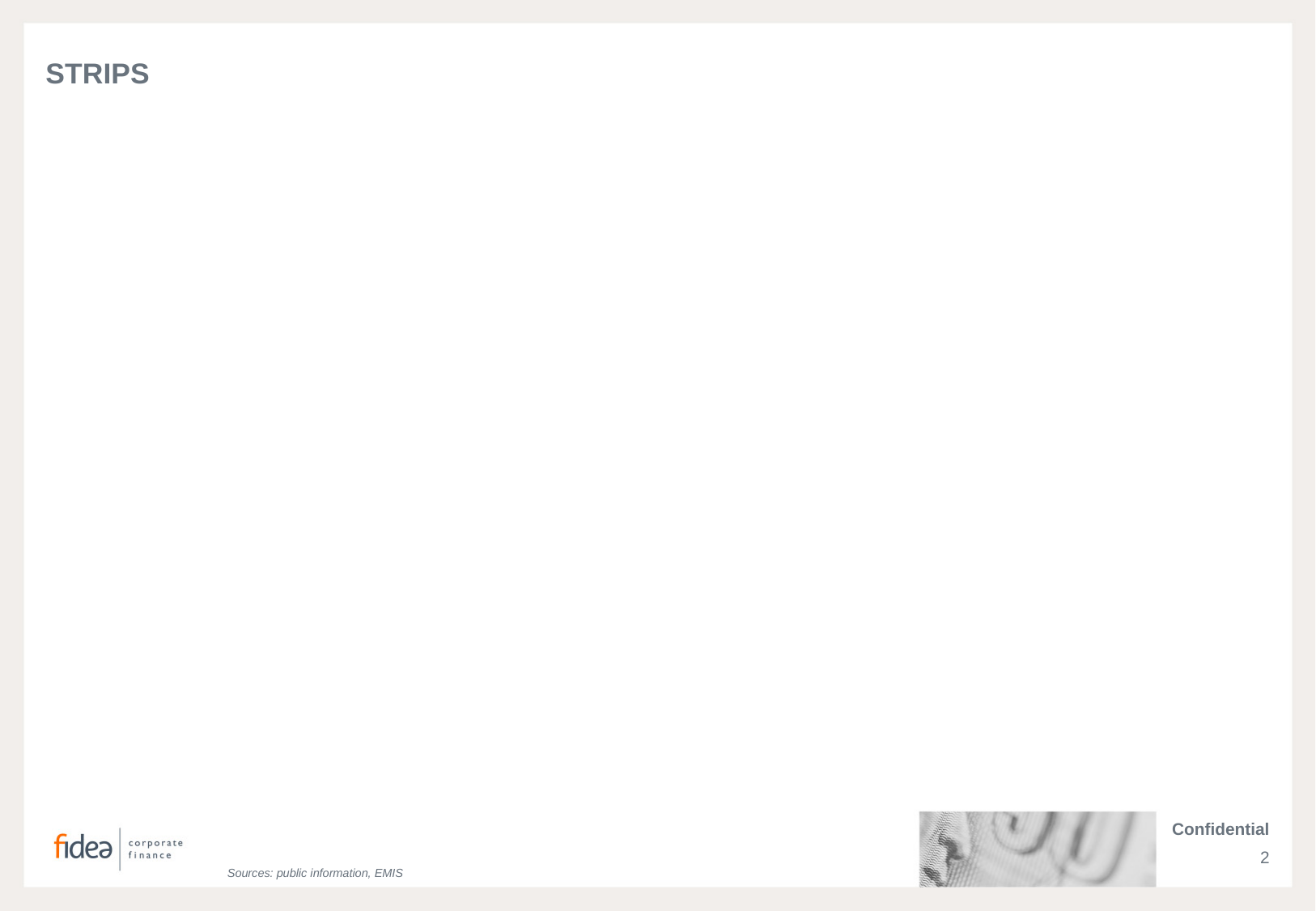

# STRIPS
Confidential
2
Sources: public information, EMIS